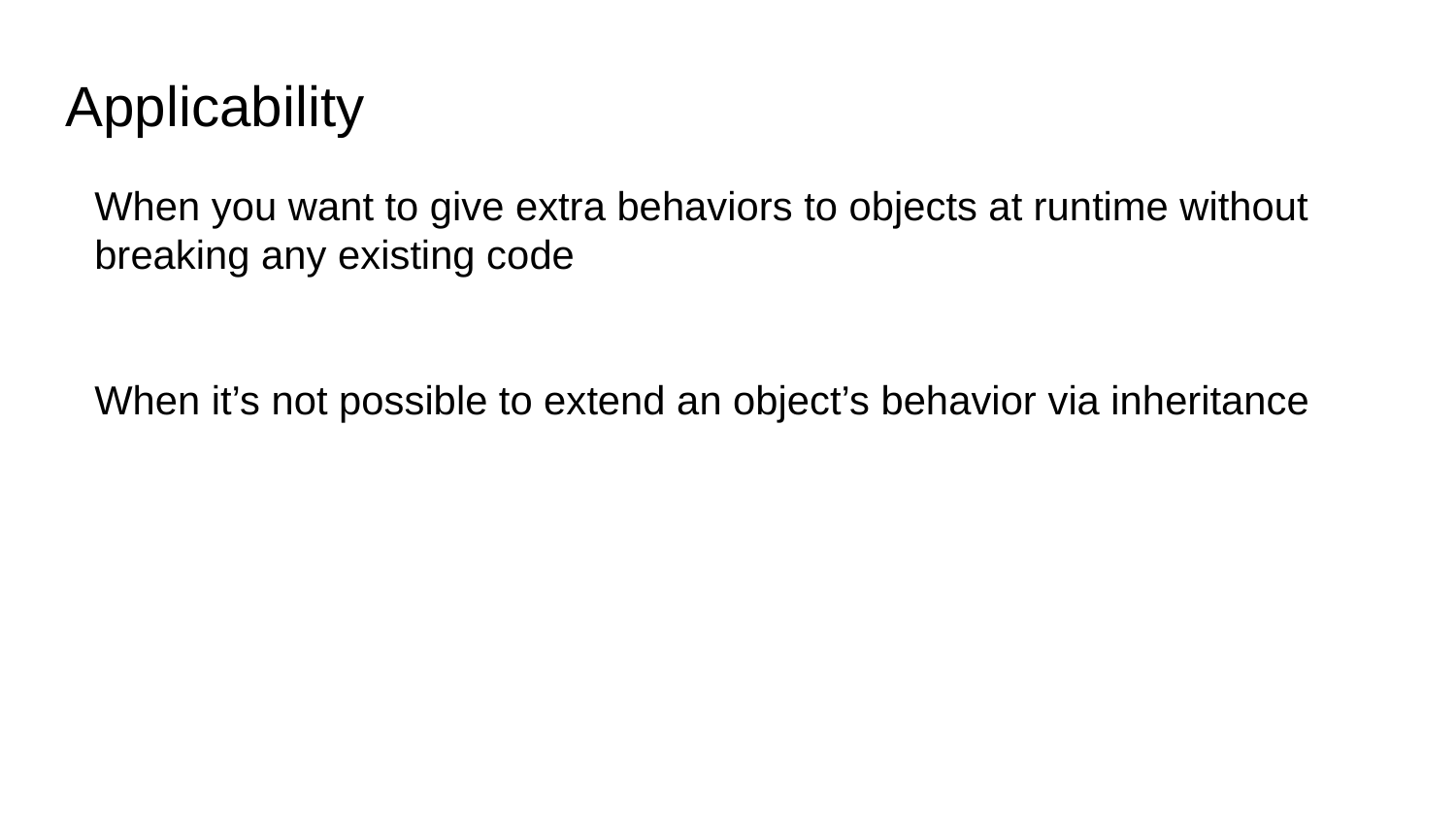

# Applicability
When you want to give extra behaviors to objects at runtime without breaking any existing code

When it’s not possible to extend an object’s behavior via inheritance